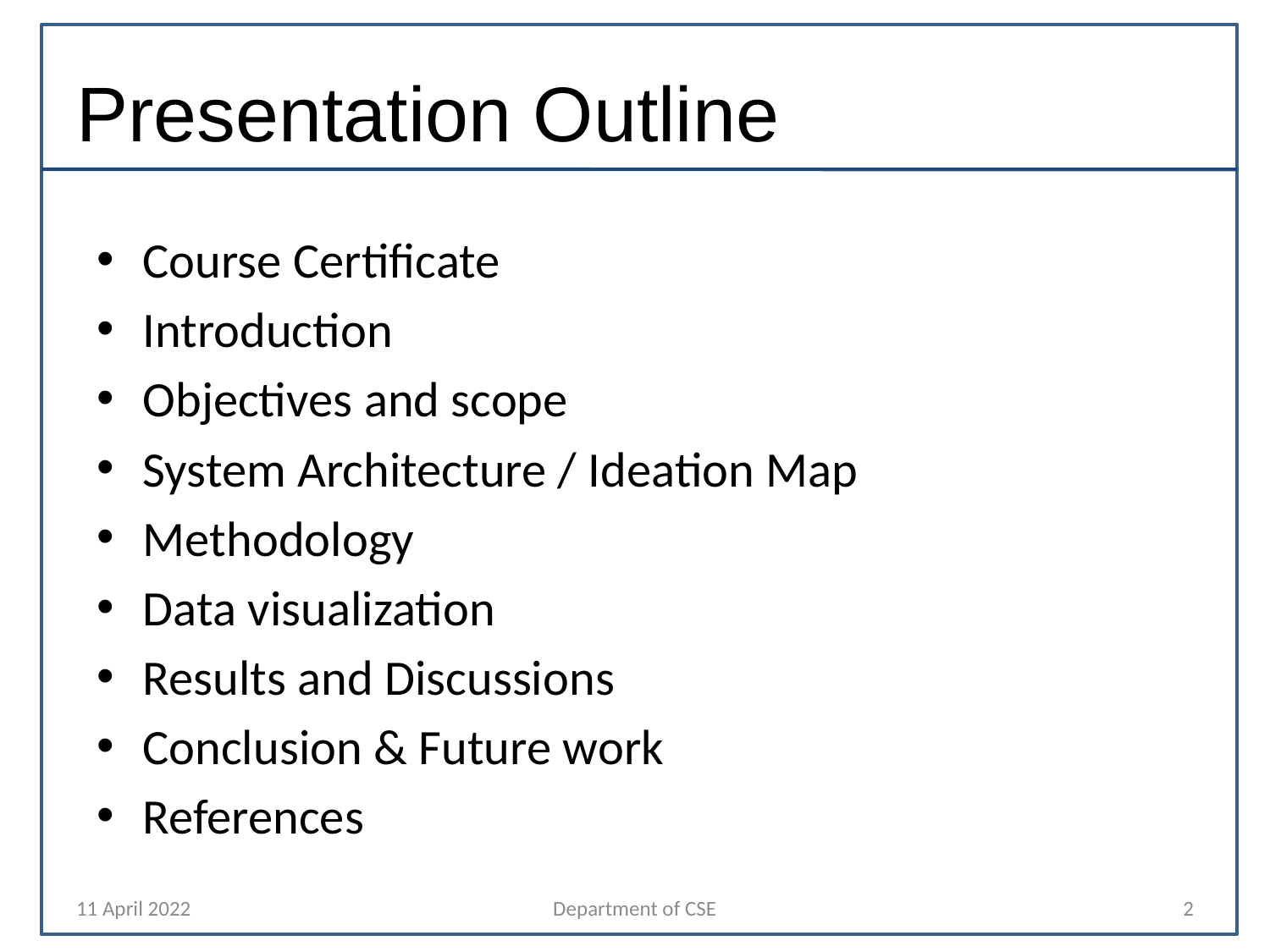

# Presentation Outline
Course Certificate
Introduction
Objectives and scope
System Architecture / Ideation Map
Methodology
Data visualization
Results and Discussions
Conclusion & Future work
References

11 April 2022
Department of CSE
2